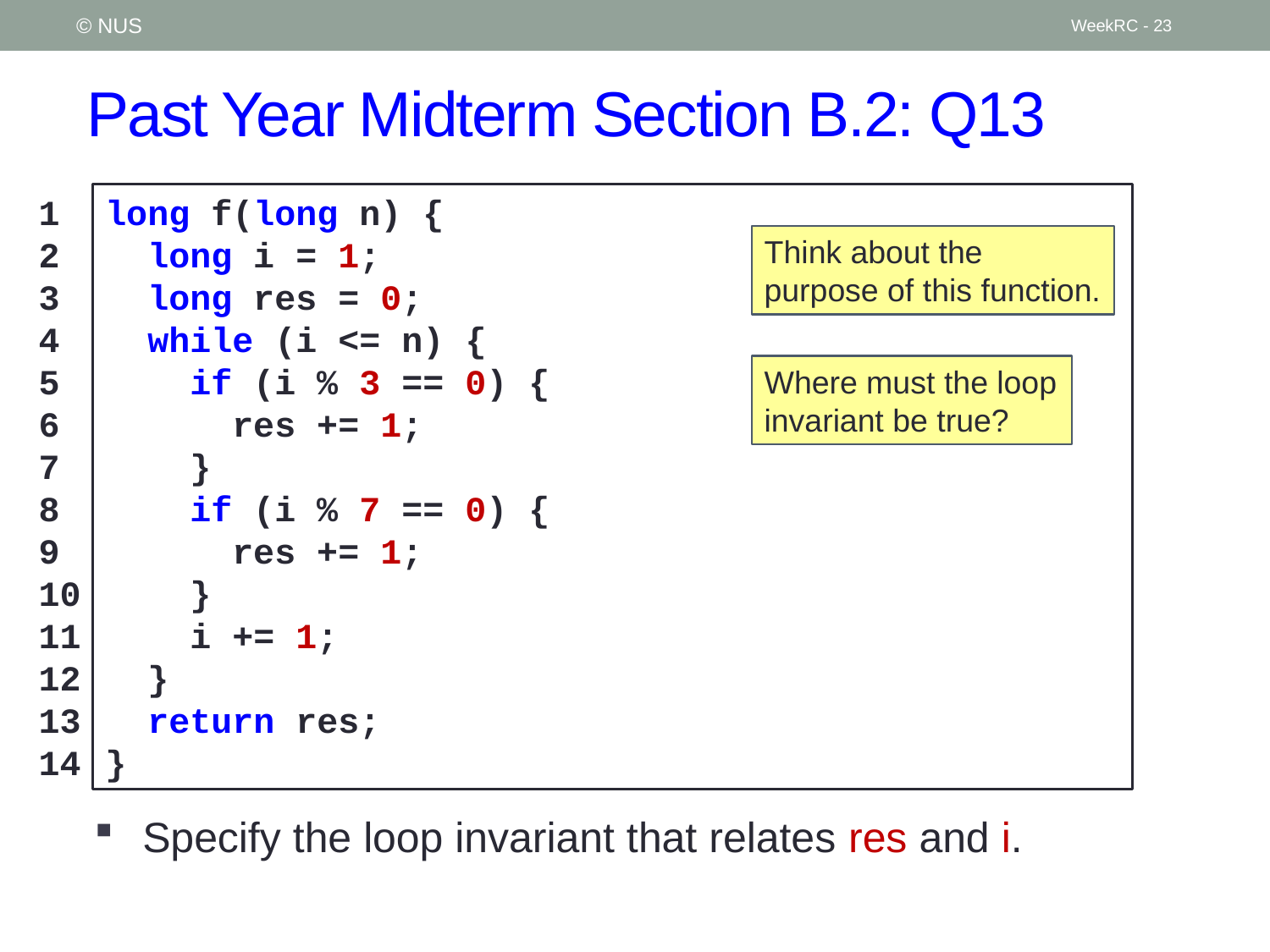

© NUS
WeekRC - 23
# Past Year Midterm Section B.2: Q13

Specify the loop invariant that relates res and i.
1
2
3
4
5
6
7
8
9
10
11
12
13
14
long f(long n) {
  long i = 1;
  long res = 0;
  while (i <= n) {
    if (i % 3 == 0) {
      res += 1;
    }
    if (i % 7 == 0) {
      res += 1;
    }
    i += 1;
  }
  return res;
}
Think about the purpose of this function.
Where must the loop invariant be true?